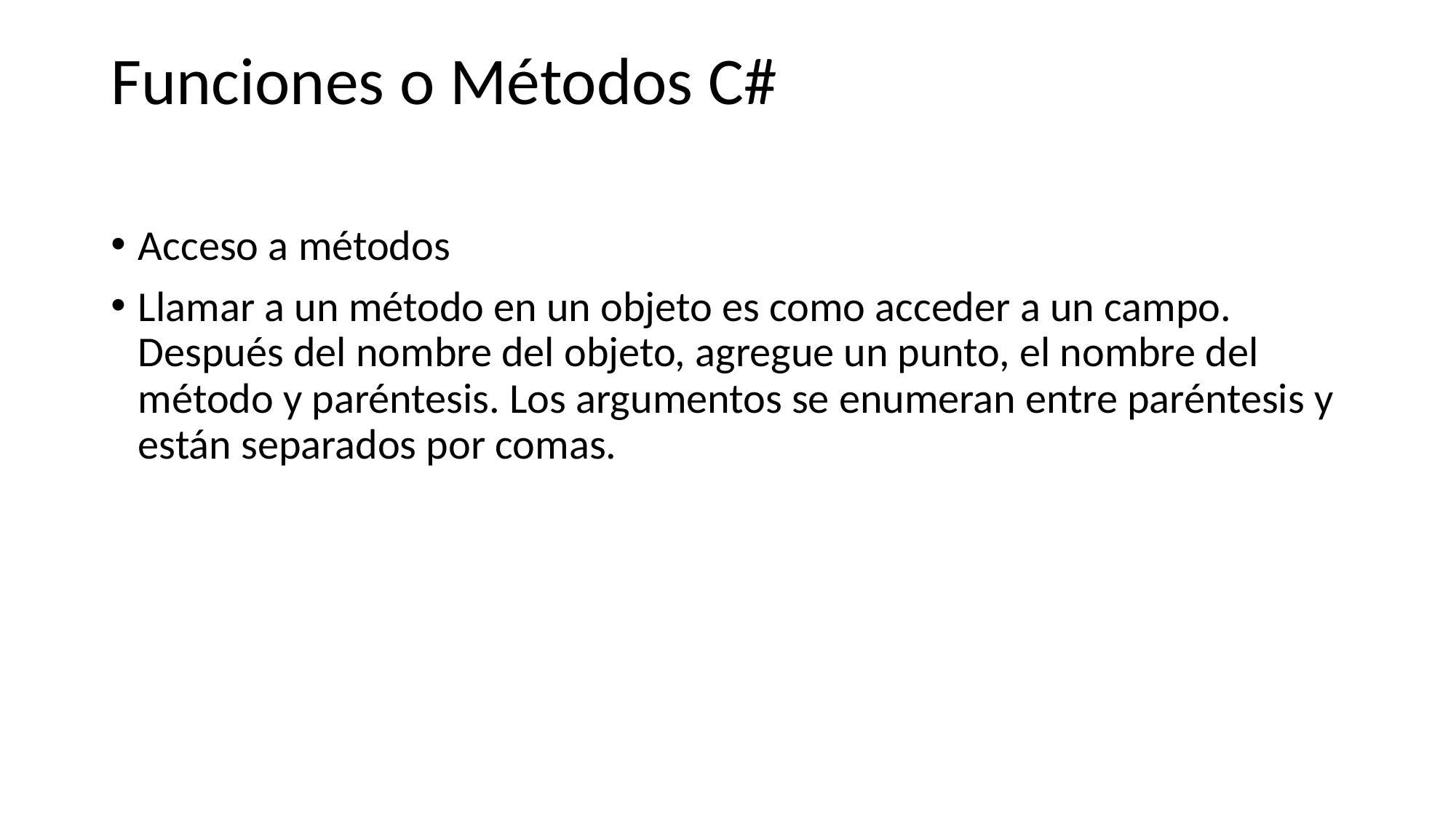

# Funciones o Métodos C#
Acceso a métodos
Llamar a un método en un objeto es como acceder a un campo. Después del nombre del objeto, agregue un punto, el nombre del método y paréntesis. Los argumentos se enumeran entre paréntesis y están separados por comas.